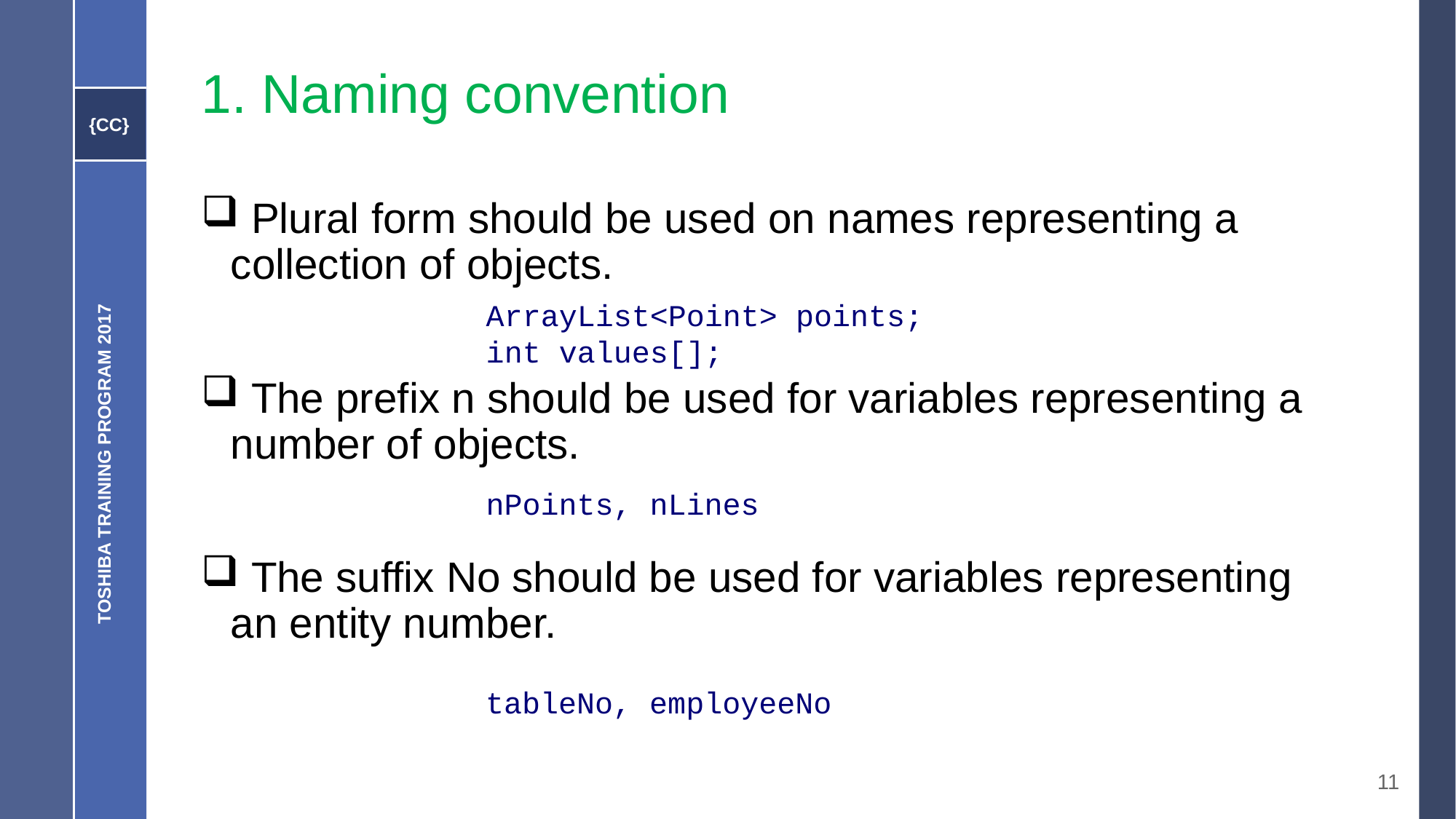

# 1. Naming convention
 Plural form should be used on names representing a collection of objects.

 The prefix n should be used for variables representing a number of objects.

 The suffix No should be used for variables representing an entity number.
ArrayList<Point> points;
int values[];
Toshiba Training Program 2017
nPoints, nLines
tableNo, employeeNo
11